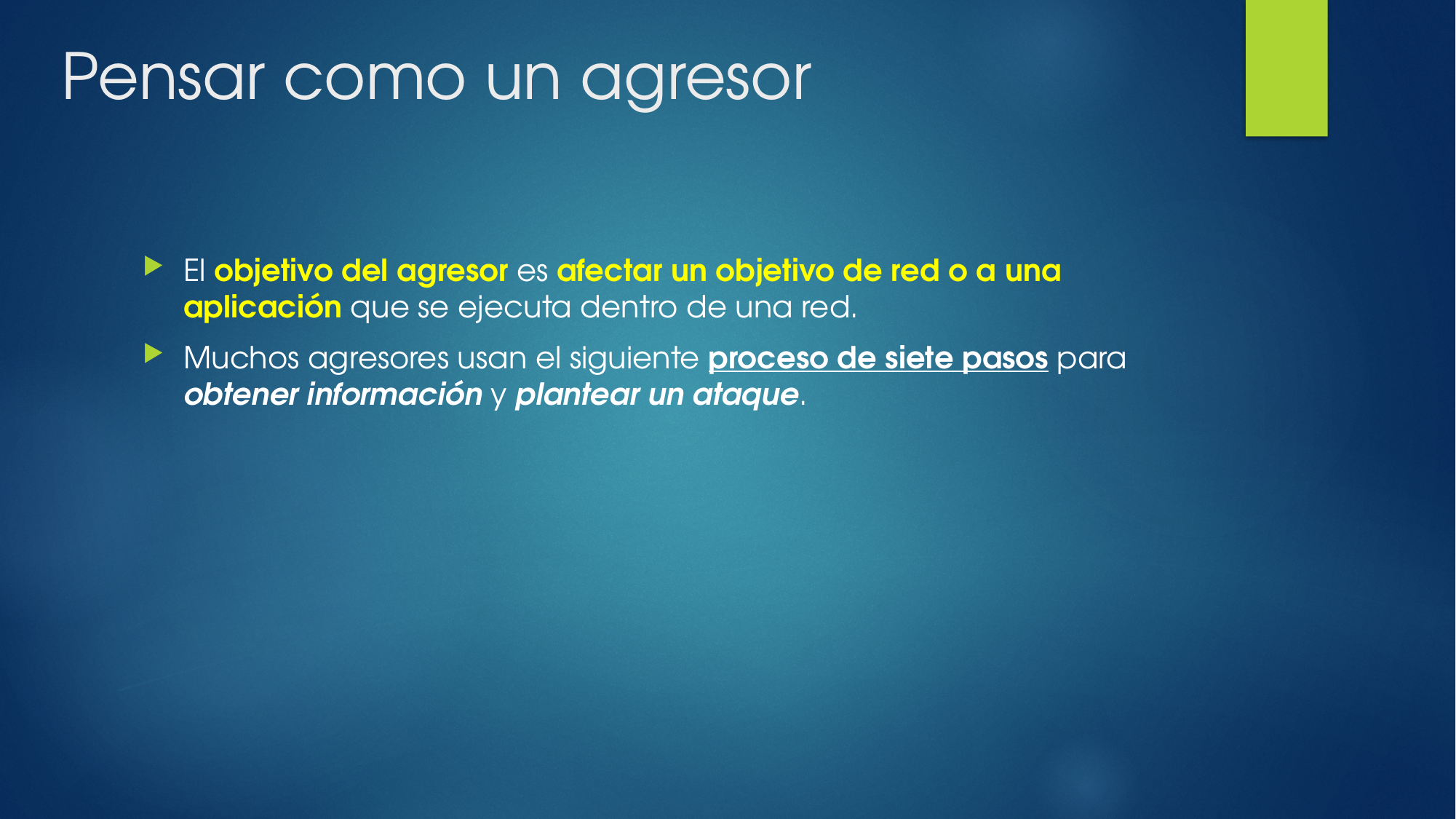

# Pensar como un agresor
El objetivo del agresor es afectar un objetivo de red o a una aplicación que se ejecuta dentro de una red.
Muchos agresores usan el siguiente proceso de siete pasos para obtener información y plantear un ataque.